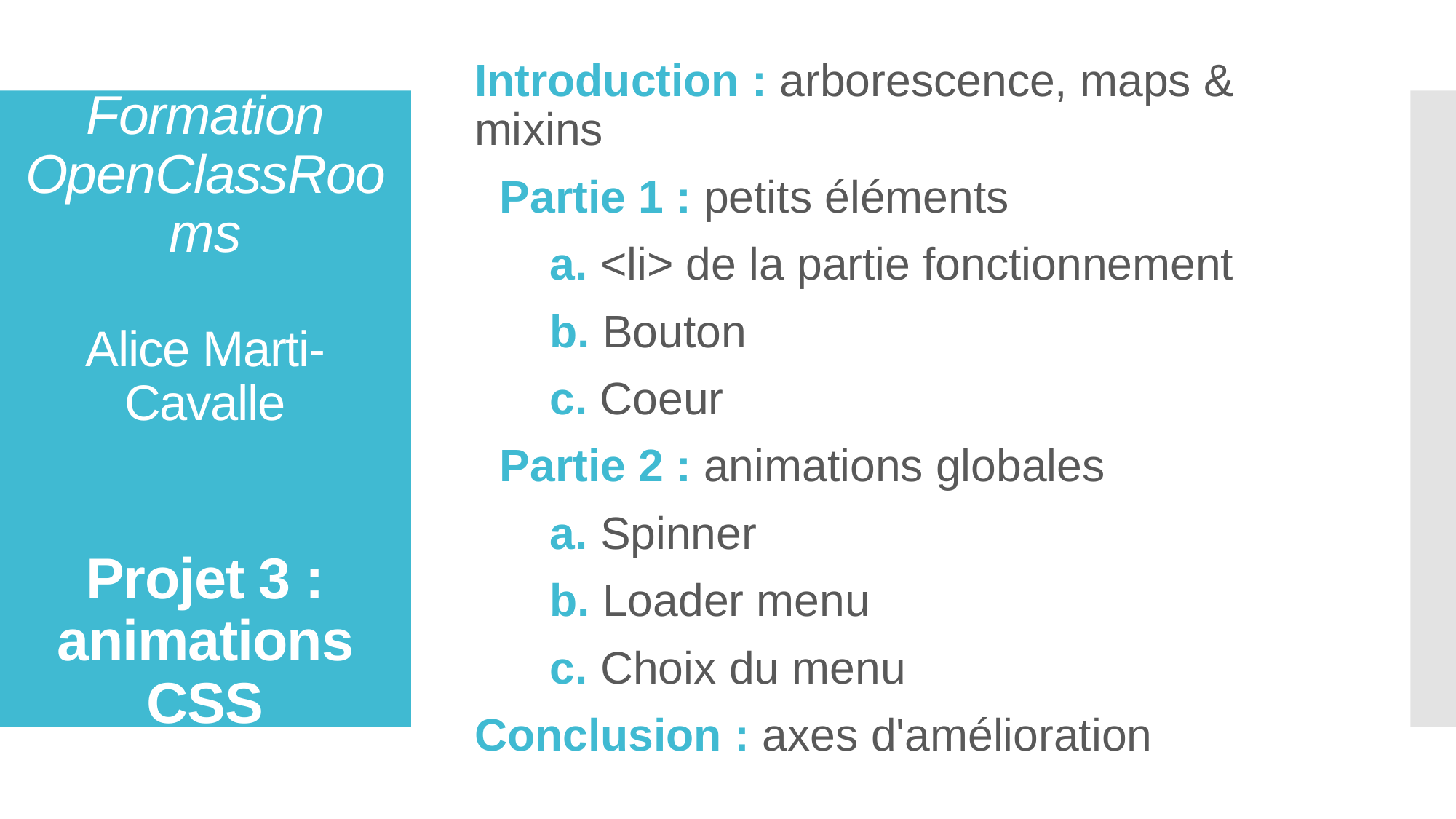

Introduction : arborescence, maps & mixins
  Partie 1 : petits éléments
      a. <li> de la partie fonctionnement
      b. Bouton
      c. Coeur
  Partie 2 : animations globales
      a. Spinner
      b. Loader menu
      c. Choix du menu
Conclusion : axes d'amélioration
# Formation OpenClassRooms Alice Marti-Cavalle Projet 3 : animations CSS